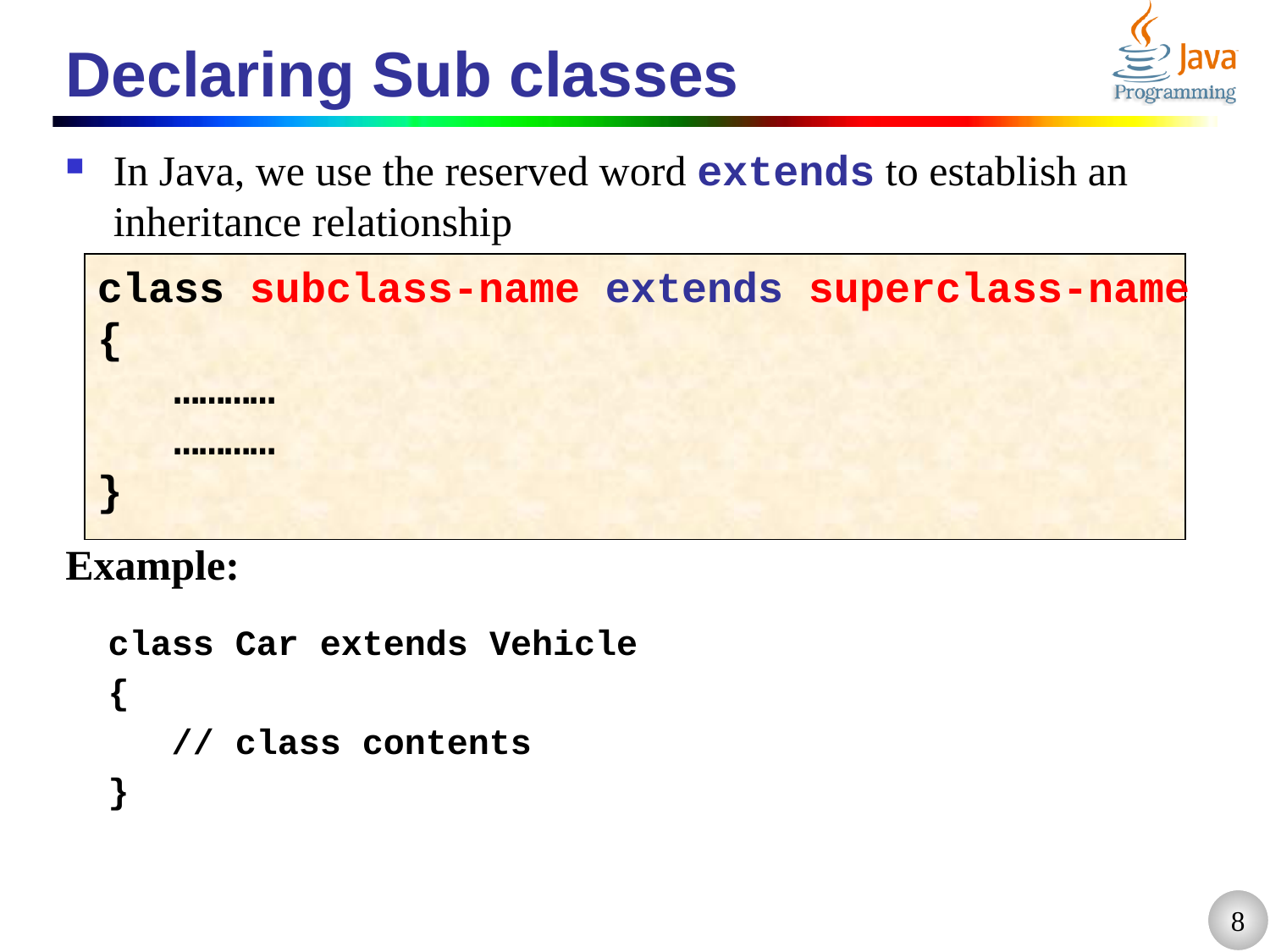

# Declaring Sub classes
In Java, we use the reserved word extends to establish an inheritance relationship

Example:

class subclass-name extends superclass-name
{
   …………
   …………
}
class Car extends Vehicle
{
   // class contents
}